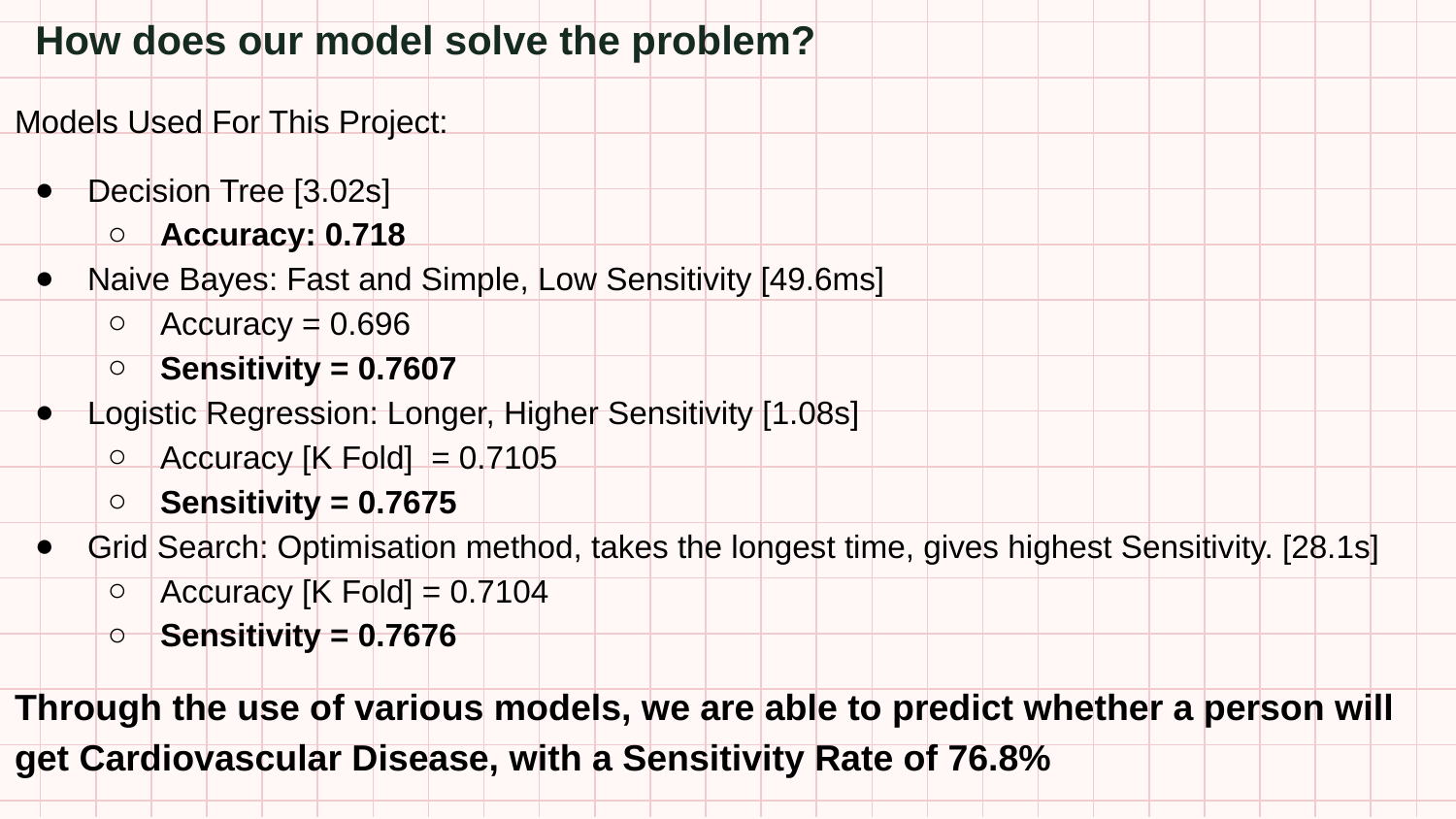

How does our model solve the problem?
Models Used For This Project:
Decision Tree [3.02s]
Accuracy: 0.718
Naive Bayes: Fast and Simple, Low Sensitivity [49.6ms]
Accuracy = 0.696
Sensitivity = 0.7607
Logistic Regression: Longer, Higher Sensitivity [1.08s]
Accuracy [K Fold]  = 0.7105
Sensitivity = 0.7675
Grid Search: Optimisation method, takes the longest time, gives highest Sensitivity. [28.1s]
Accuracy [K Fold] = 0.7104
Sensitivity = 0.7676
Through the use of various models, we are able to predict whether a person will get Cardiovascular Disease, with a Sensitivity Rate of 76.8%